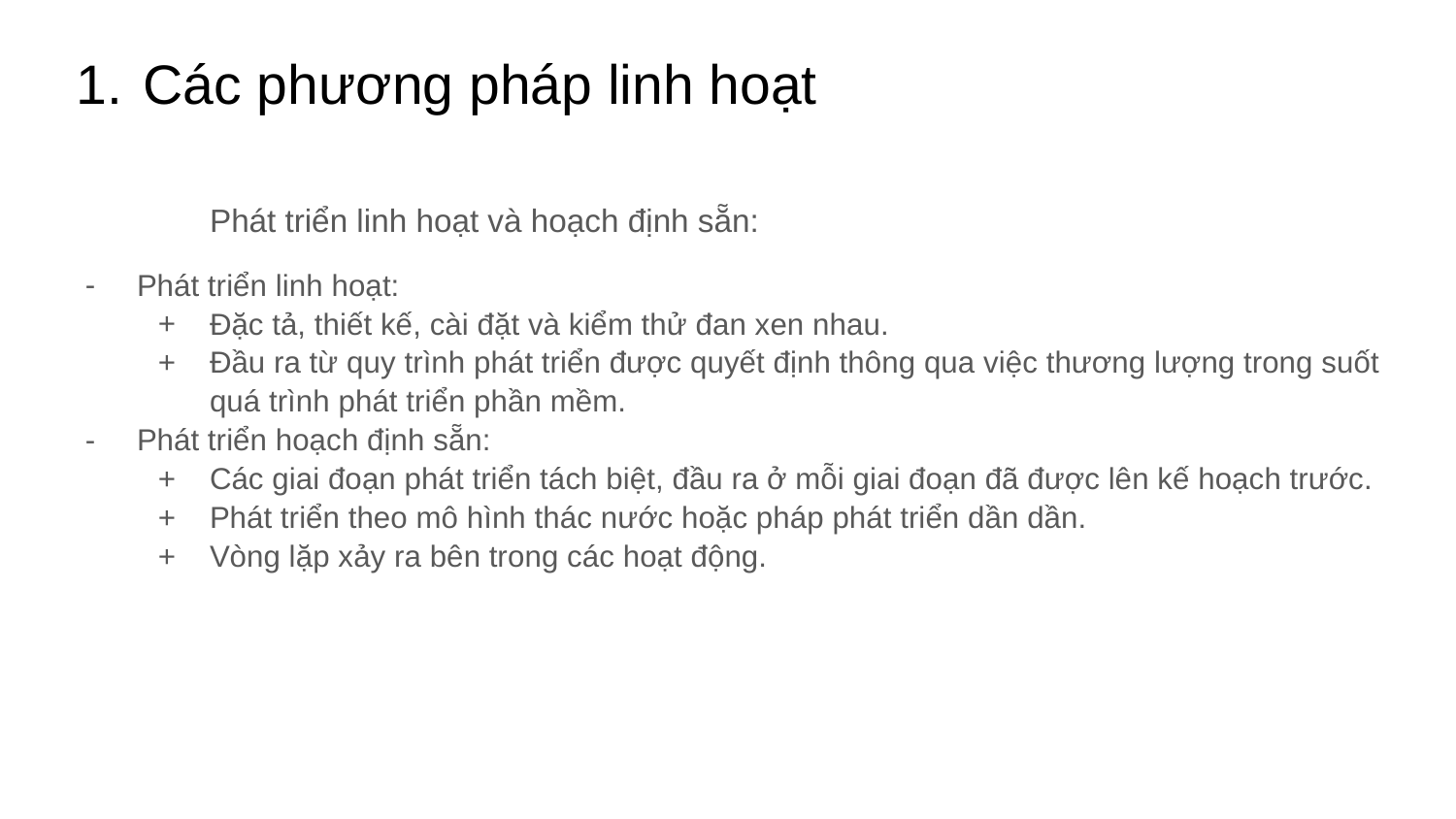

# Các phương pháp linh hoạt
	Phát triển linh hoạt và hoạch định sẵn:
Phát triển linh hoạt:
Đặc tả, thiết kế, cài đặt và kiểm thử đan xen nhau.
Đầu ra từ quy trình phát triển được quyết định thông qua việc thương lượng trong suốt quá trình phát triển phần mềm.
Phát triển hoạch định sẵn:
Các giai đoạn phát triển tách biệt, đầu ra ở mỗi giai đoạn đã được lên kế hoạch trước.
Phát triển theo mô hình thác nước hoặc pháp phát triển dần dần.
Vòng lặp xảy ra bên trong các hoạt động.